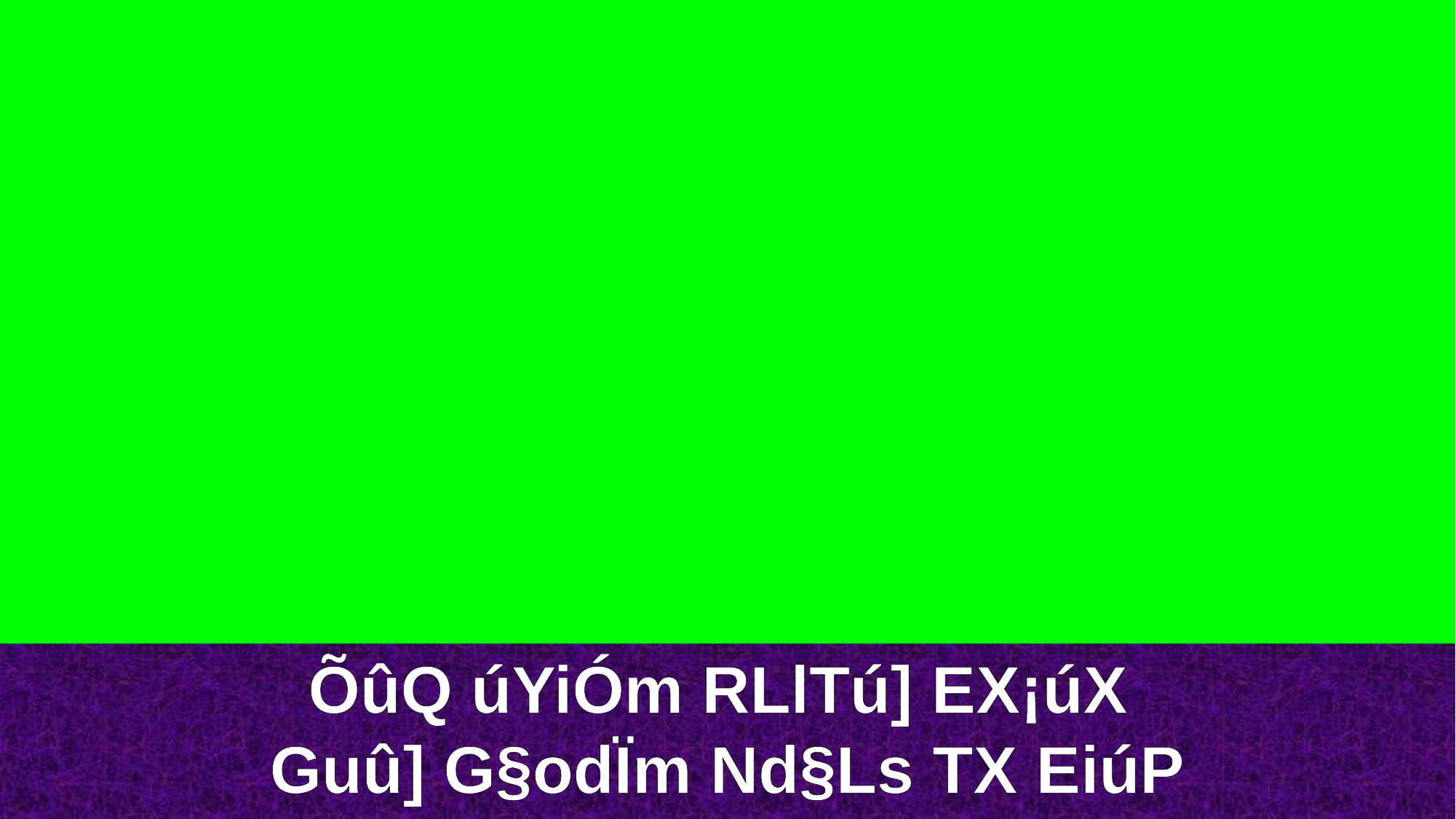

ÕûQ úYiÓm RLlTú] EX¡úX
Guû] G§odÏm Nd§Ls TX EiúP